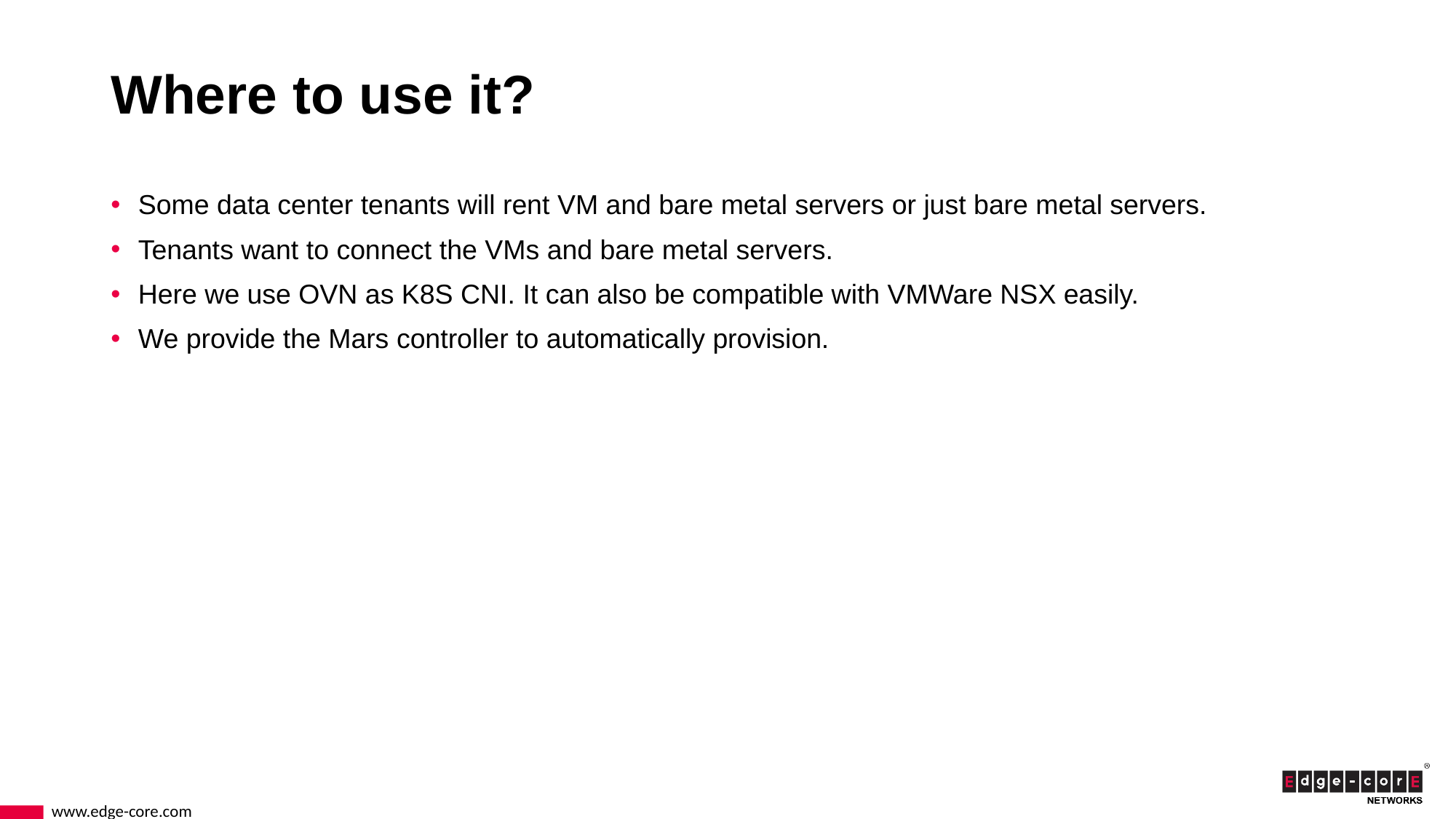

# Where to use it?

Some data center tenants will rent VM and bare metal servers or just bare metal servers.
Tenants want to connect the VMs and bare metal servers.
Here we use OVN as K8S CNI. It can also be compatible with VMWare NSX easily.
We provide the Mars controller to automatically provision.